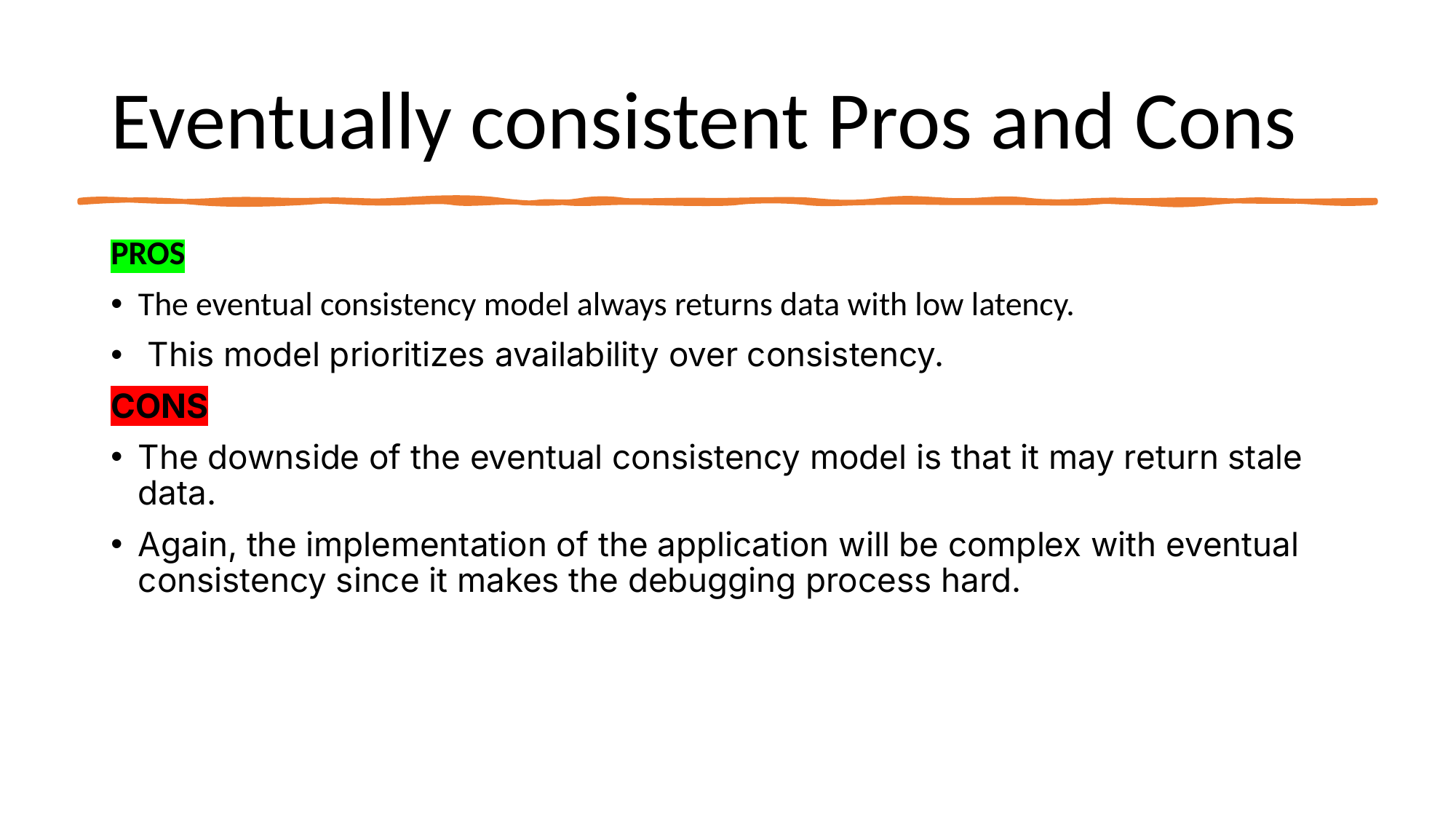

# Eventually consistent Pros and Cons

PROS
The eventual consistency model always returns data with low latency.
 This model prioritizes availability over consistency.
CONS
The downside of the eventual consistency model is that it may return stale data.
Again, the implementation of the application will be complex with eventual consistency since it makes the debugging process hard.